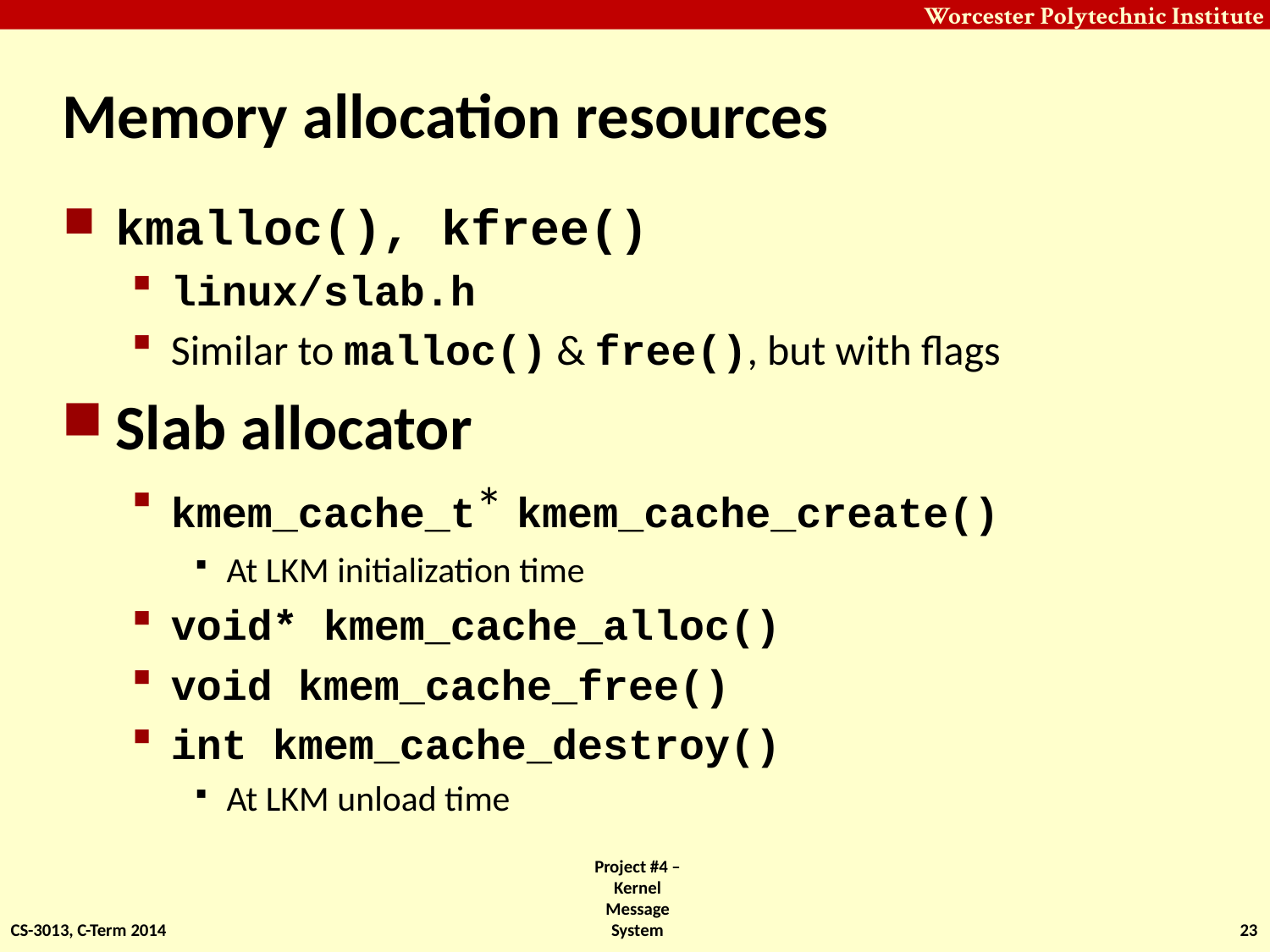

# Memory allocation resources
kmalloc(), kfree()
linux/slab.h
Similar to malloc() & free(), but with flags
Slab allocator
kmem_cache_t* kmem_cache_create()
At LKM initialization time
void* kmem_cache_alloc()
void kmem_cache_free()
int kmem_cache_destroy()
At LKM unload time
CS-3013, C-Term 2014
Project #4 – Kernel Message System
23